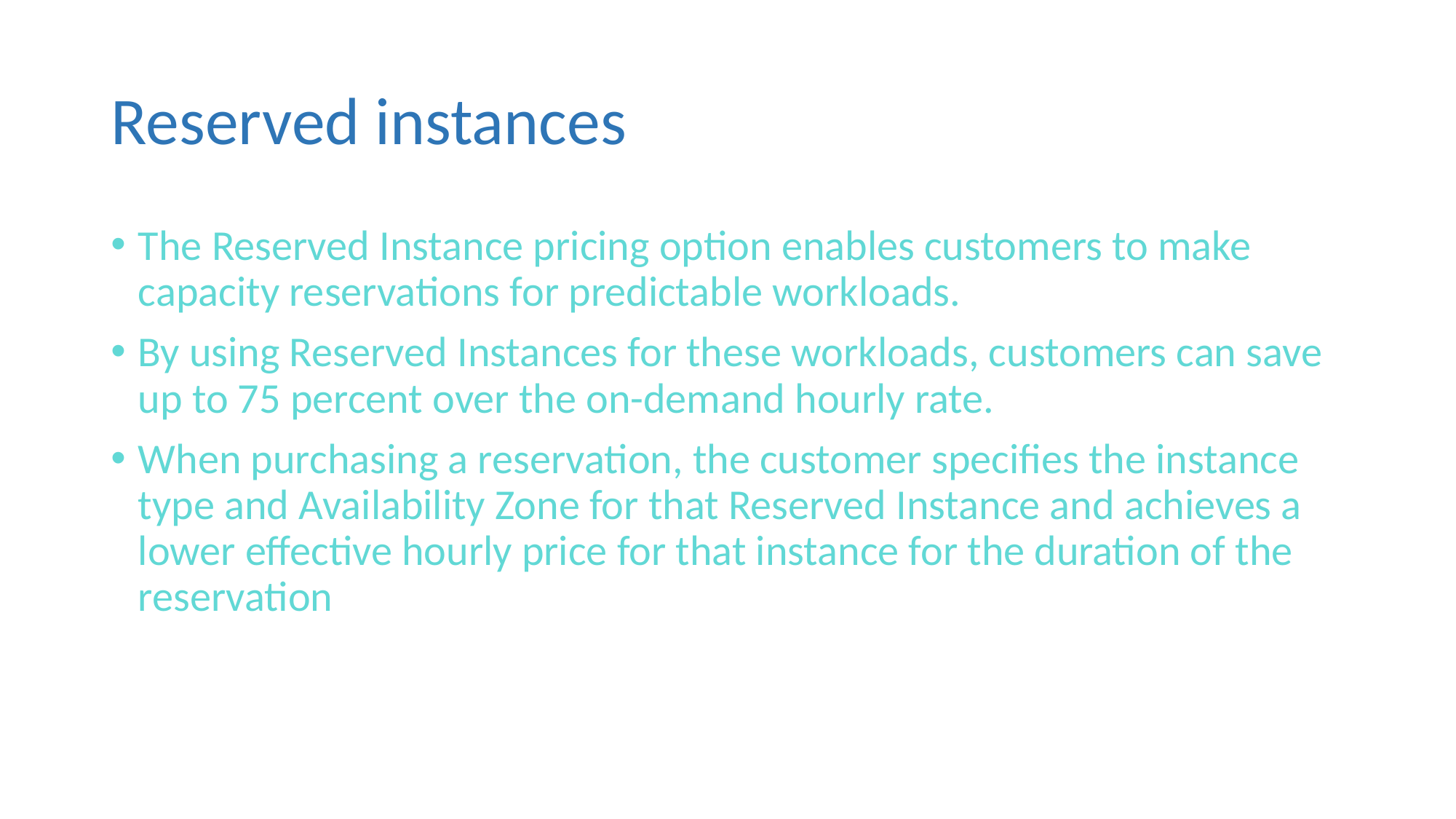

# Reserved instances
The Reserved Instance pricing option enables customers to make capacity reservations for predictable workloads.
By using Reserved Instances for these workloads, customers can save up to 75 percent over the on-demand hourly rate.
When purchasing a reservation, the customer specifies the instance type and Availability Zone for that Reserved Instance and achieves a lower effective hourly price for that instance for the duration of the reservation